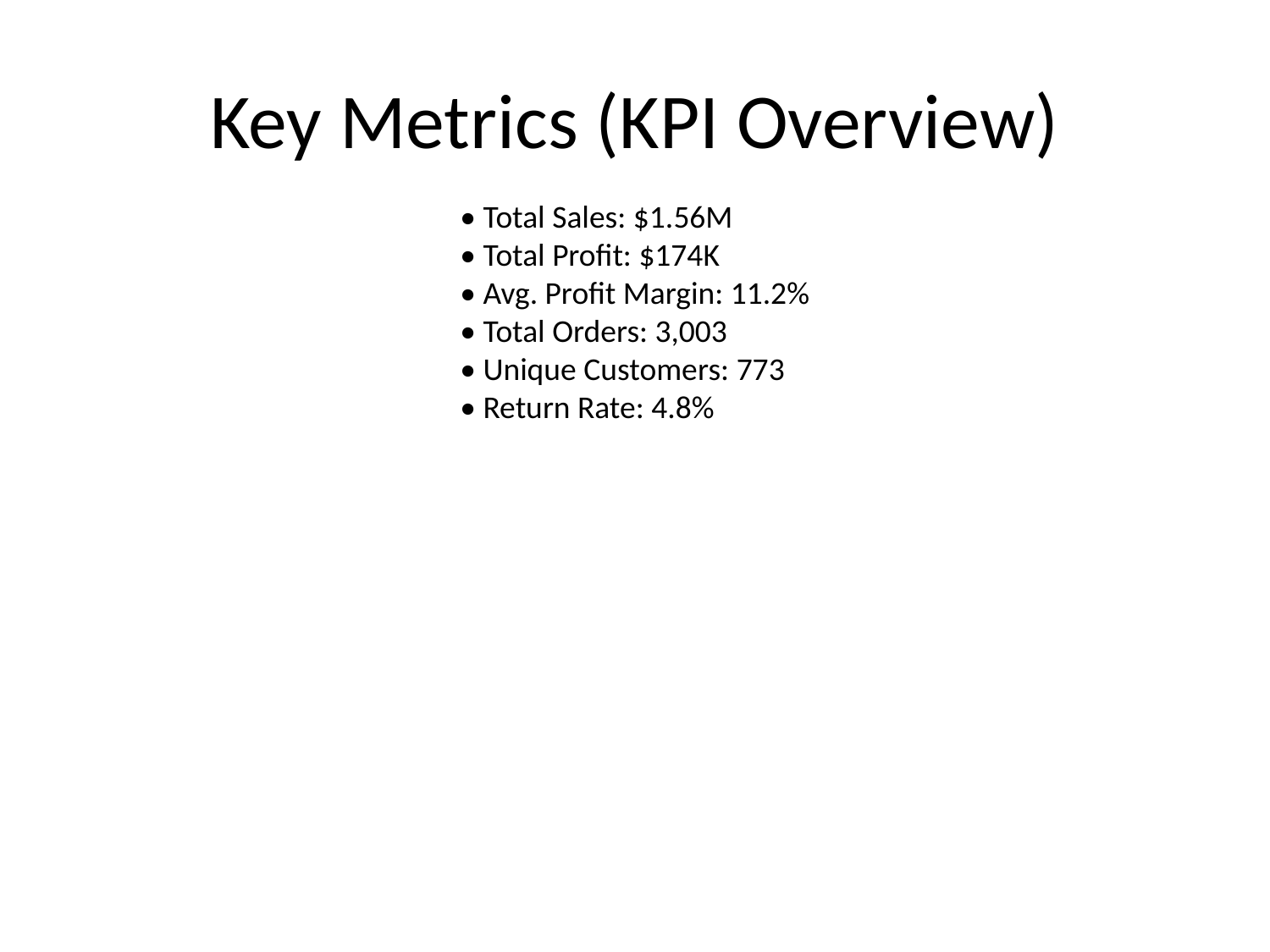

# Key Metrics (KPI Overview)
• Total Sales: $1.56M
• Total Profit: $174K
• Avg. Profit Margin: 11.2%
• Total Orders: 3,003
• Unique Customers: 773
• Return Rate: 4.8%